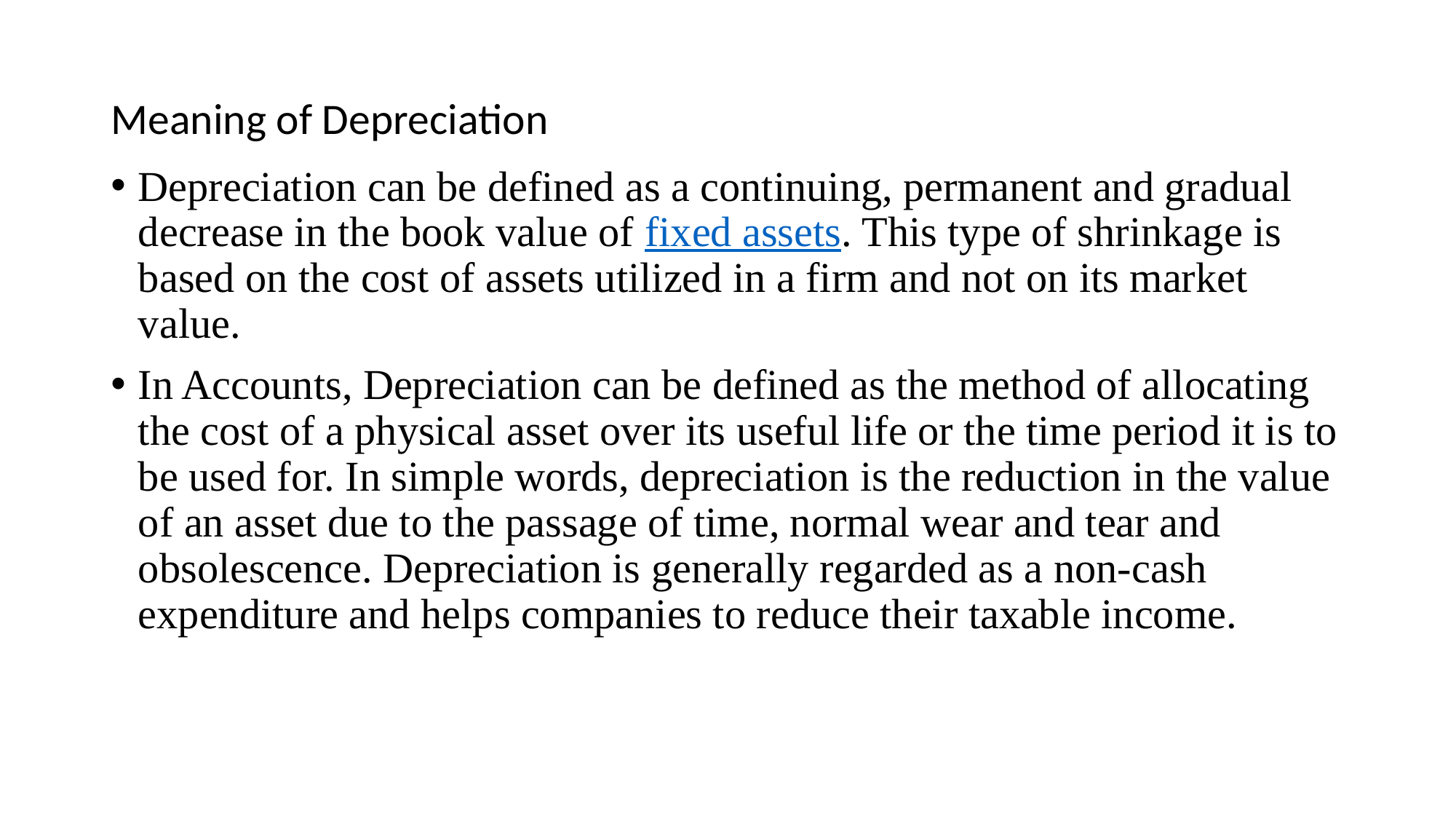

# Meaning of Depreciation
Depreciation can be defined as a continuing, permanent and gradual decrease in the book value of fixed assets. This type of shrinkage is based on the cost of assets utilized in a firm and not on its market value.
In Accounts, Depreciation can be defined as the method of allocating the cost of a physical asset over its useful life or the time period it is to be used for. In simple words, depreciation is the reduction in the value of an asset due to the passage of time, normal wear and tear and obsolescence. Depreciation is generally regarded as a non-cash expenditure and helps companies to reduce their taxable income.